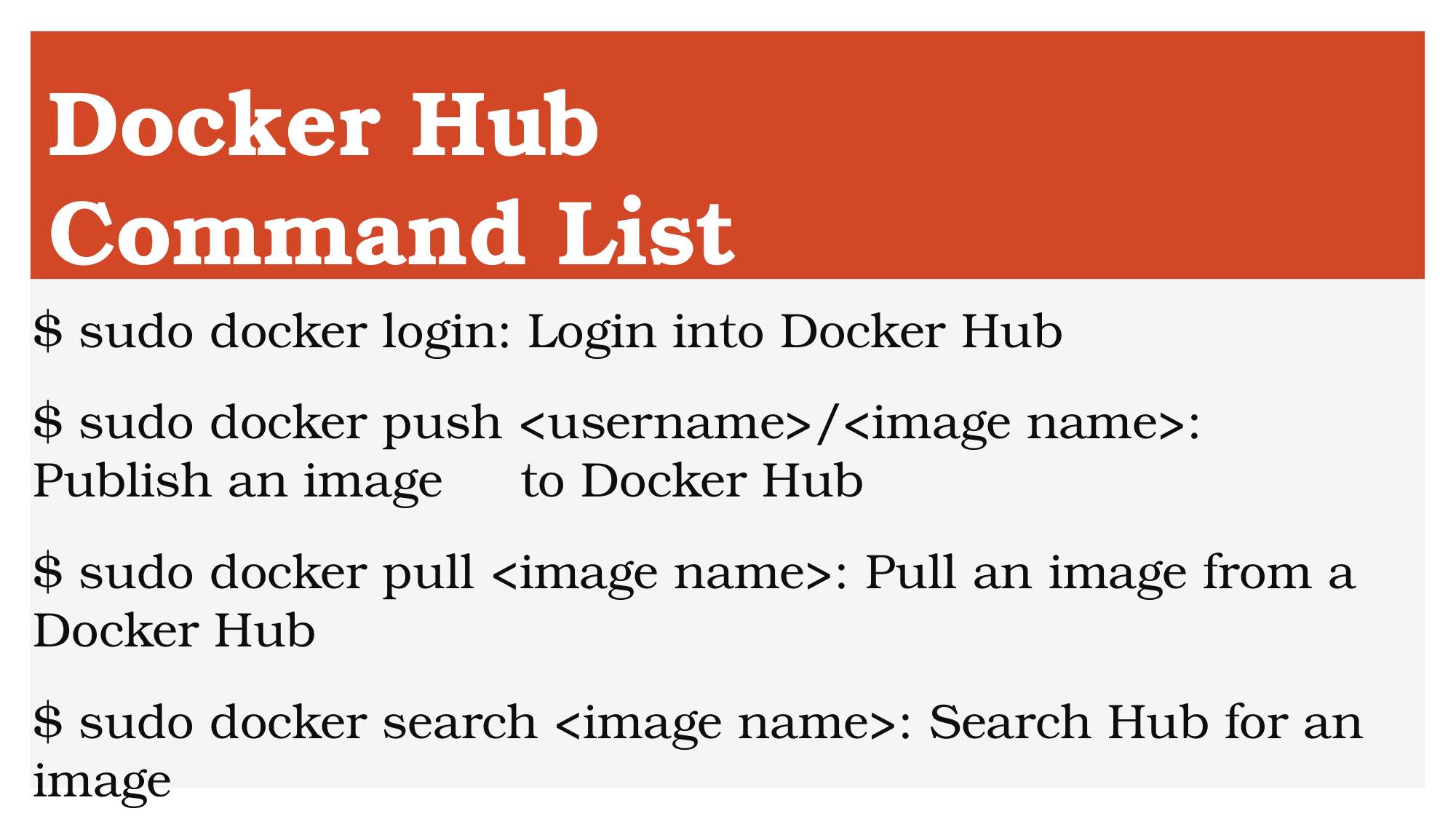

# Docker Hub Command List
$ sudo docker login: Login into Docker Hub
$ sudo docker push <username>/<image name>: Publish an image     to Docker Hub
$ sudo docker pull <image name>: Pull an image from a Docker Hub
$ sudo docker search <image name>: Search Hub for an image
$ sudo docker logout: Logout from docker Hub